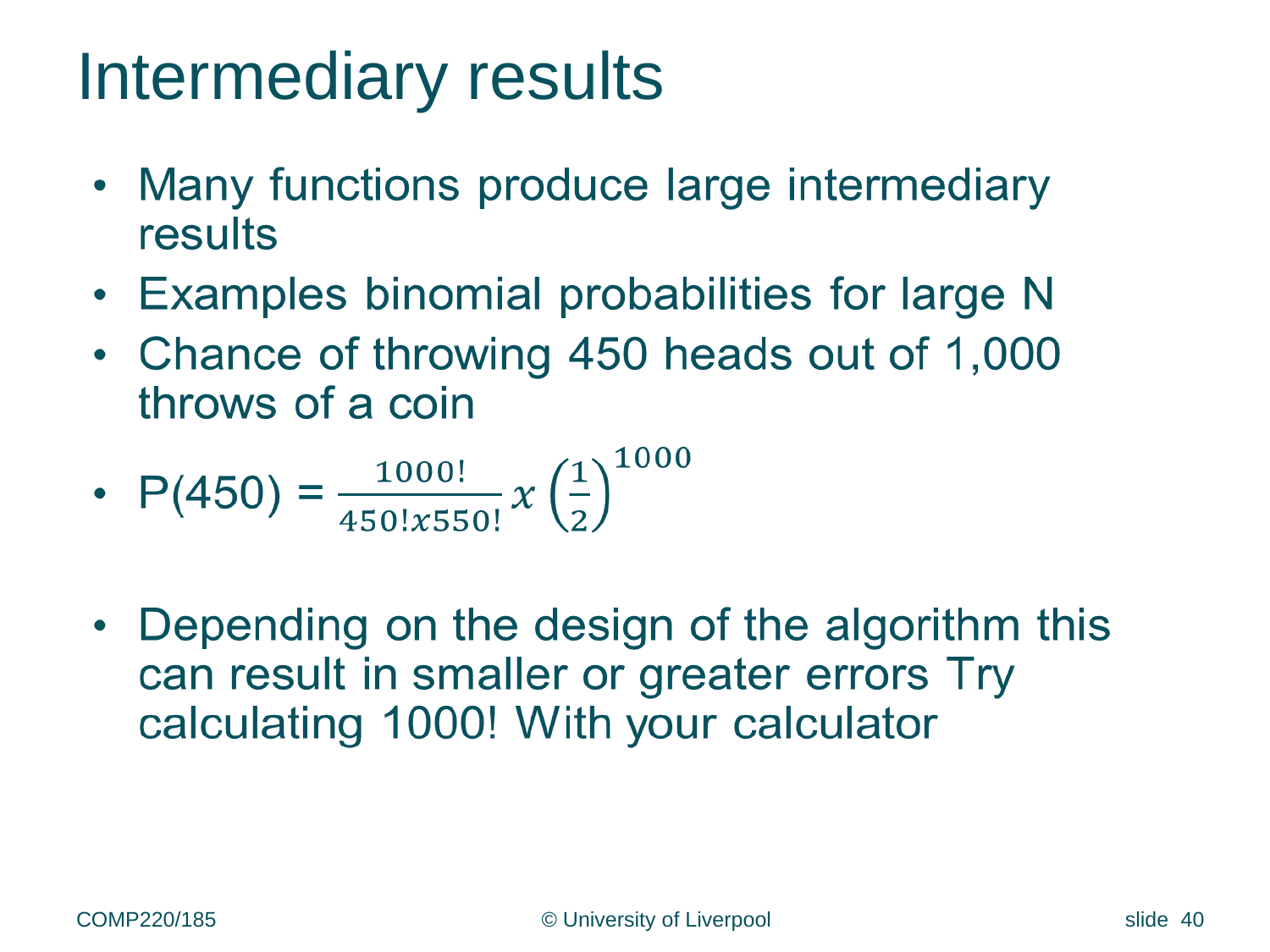

# Intermediary results

COMP220/185
© University of Liverpool
slide  40